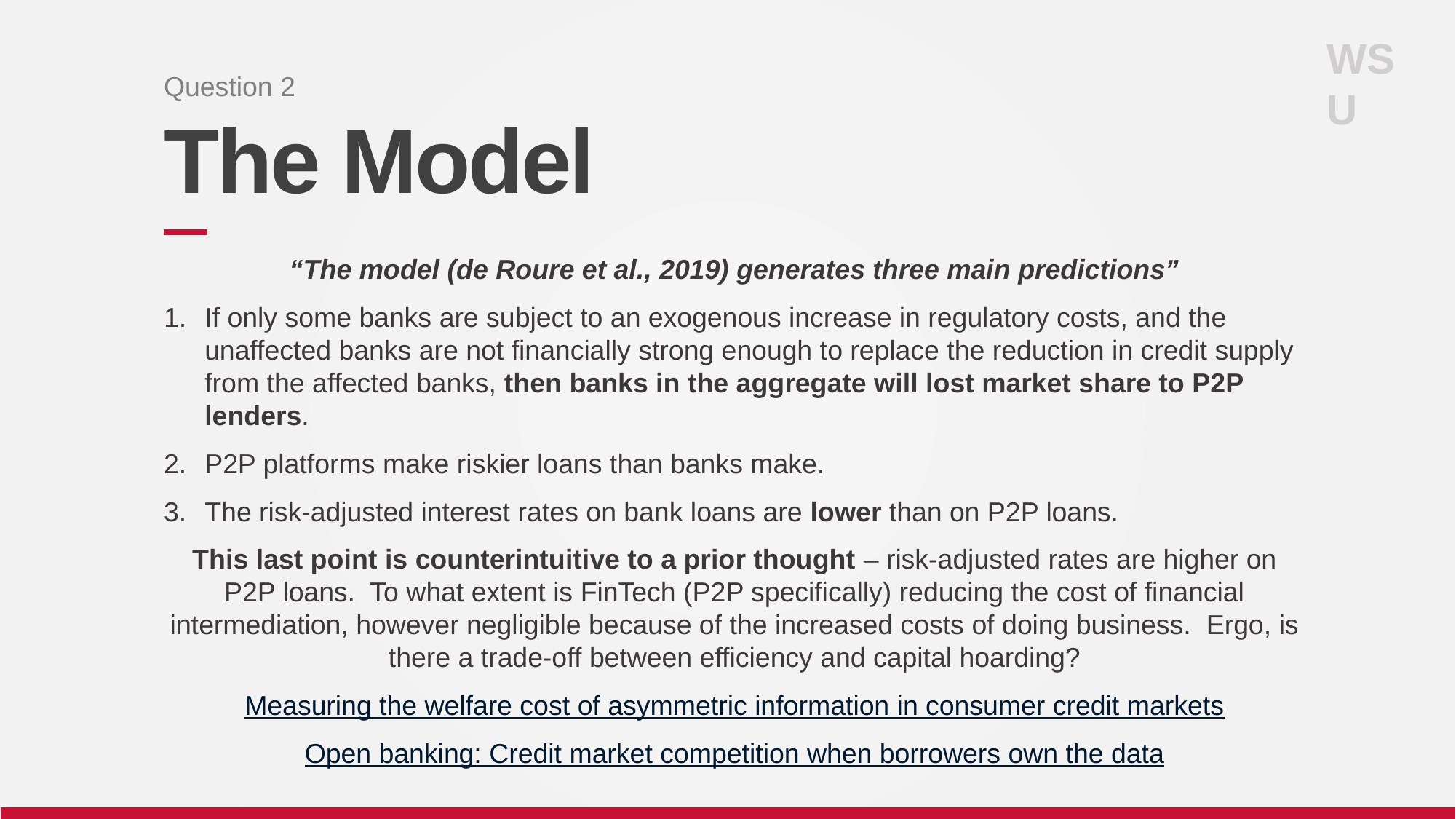

WSU
Question 2
# The Model

“The model (de Roure et al., 2019) generates three main predictions”
If only some banks are subject to an exogenous increase in regulatory costs, and the unaffected banks are not financially strong enough to replace the reduction in credit supply from the affected banks, then banks in the aggregate will lost market share to P2P lenders.
P2P platforms make riskier loans than banks make.
The risk-adjusted interest rates on bank loans are lower than on P2P loans.
This last point is counterintuitive to a prior thought – risk-adjusted rates are higher on P2P loans.  To what extent is FinTech (P2P specifically) reducing the cost of financial intermediation, however negligible because of the increased costs of doing business.  Ergo, is there a trade-off between efficiency and capital hoarding?
Measuring the welfare cost of asymmetric information in consumer credit markets
Open banking: Credit market competition when borrowers own the data